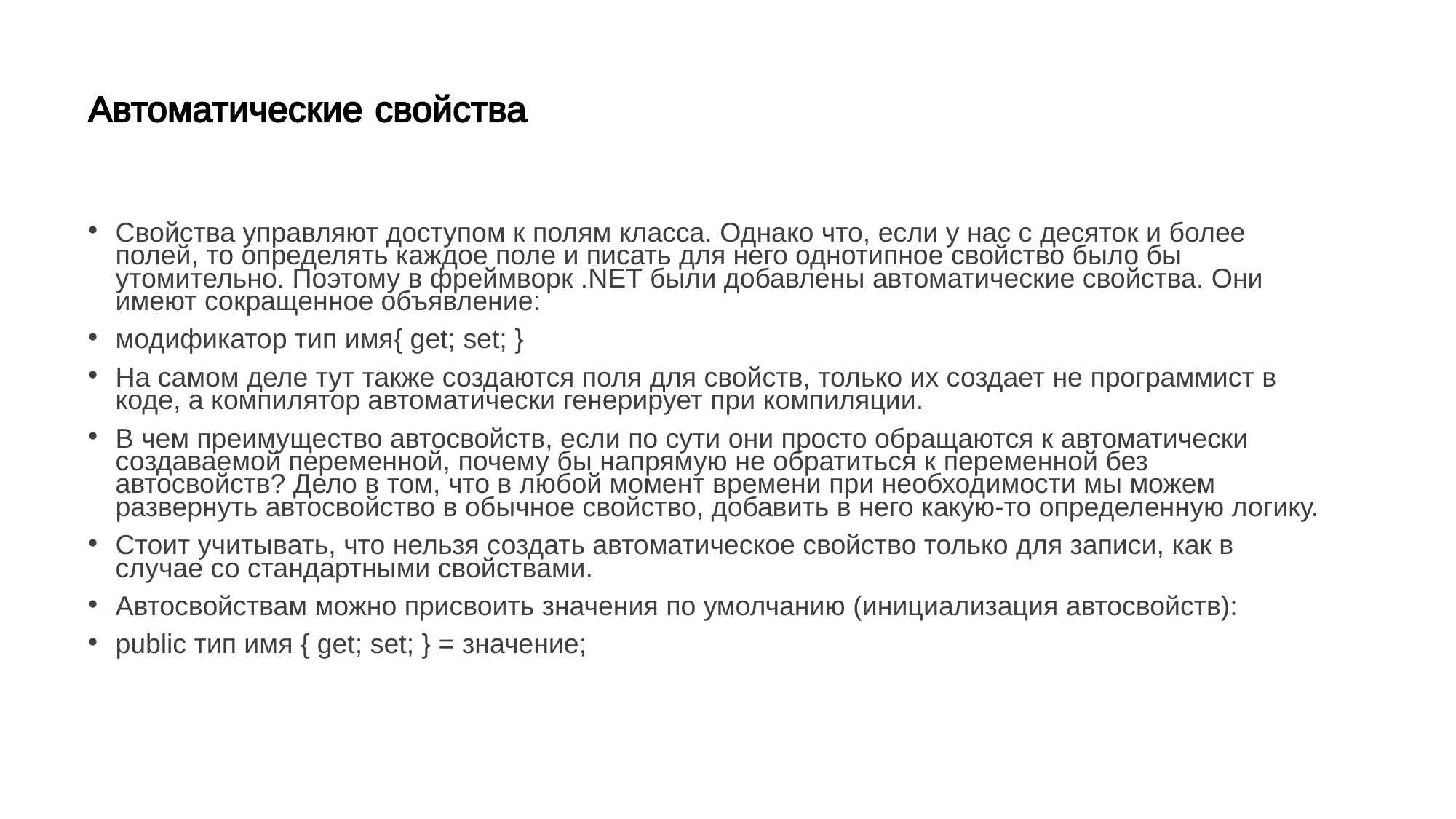

# Автоматические свойства
Свойства управляют доступом к полям класса. Однако что, если у нас с десяток и более полей, то определять каждое поле и писать для него однотипное свойство было бы утомительно. Поэтому в фреймворк .NET были добавлены автоматические свойства. Они имеют сокращенное объявление:
модификатор тип имя{ get; set; }
На самом деле тут также создаются поля для свойств, только их создает не программист в коде, а компилятор автоматически генерирует при компиляции.
В чем преимущество автосвойств, если по сути они просто обращаются к автоматически создаваемой переменной, почему бы напрямую не обратиться к переменной без автосвойств? Дело в том, что в любой момент времени при необходимости мы можем развернуть автосвойство в обычное свойство, добавить в него какую-то определенную логику.
Стоит учитывать, что нельзя создать автоматическое свойство только для записи, как в случае со стандартными свойствами.
Автосвойствам можно присвоить значения по умолчанию (инициализация автосвойств):
public тип имя { get; set; } = значение;